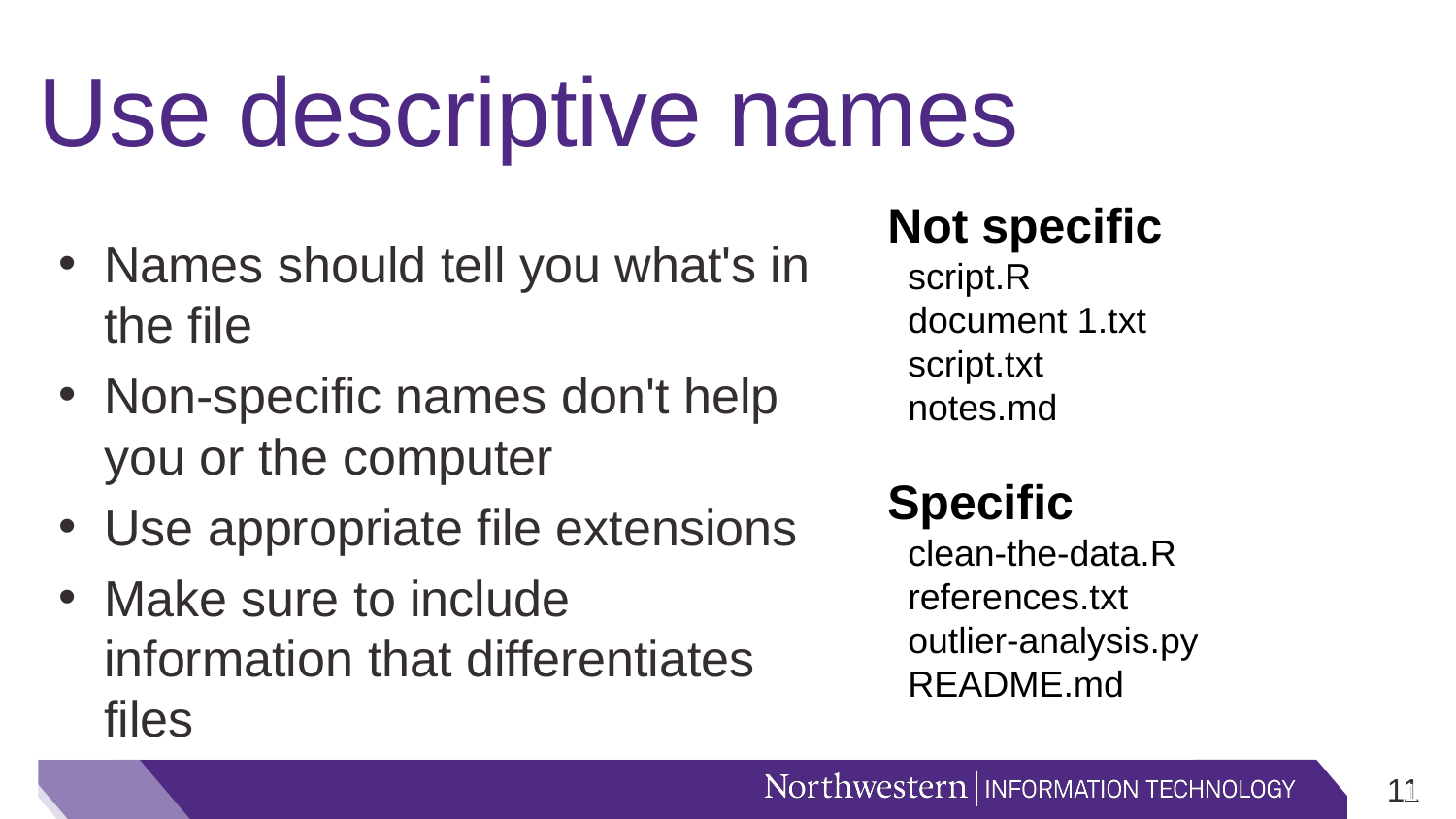

# Use descriptive names
Not specific
  script.R
  document 1.txt
  script.txt
  notes.md

Specific
  clean-the-data.R
  references.txt
  outlier-analysis.py
  README.md
Names should tell you what's in the file
Non-specific names don't help you or the computer
Use appropriate file extensions
Make sure to include information that differentiates files
11